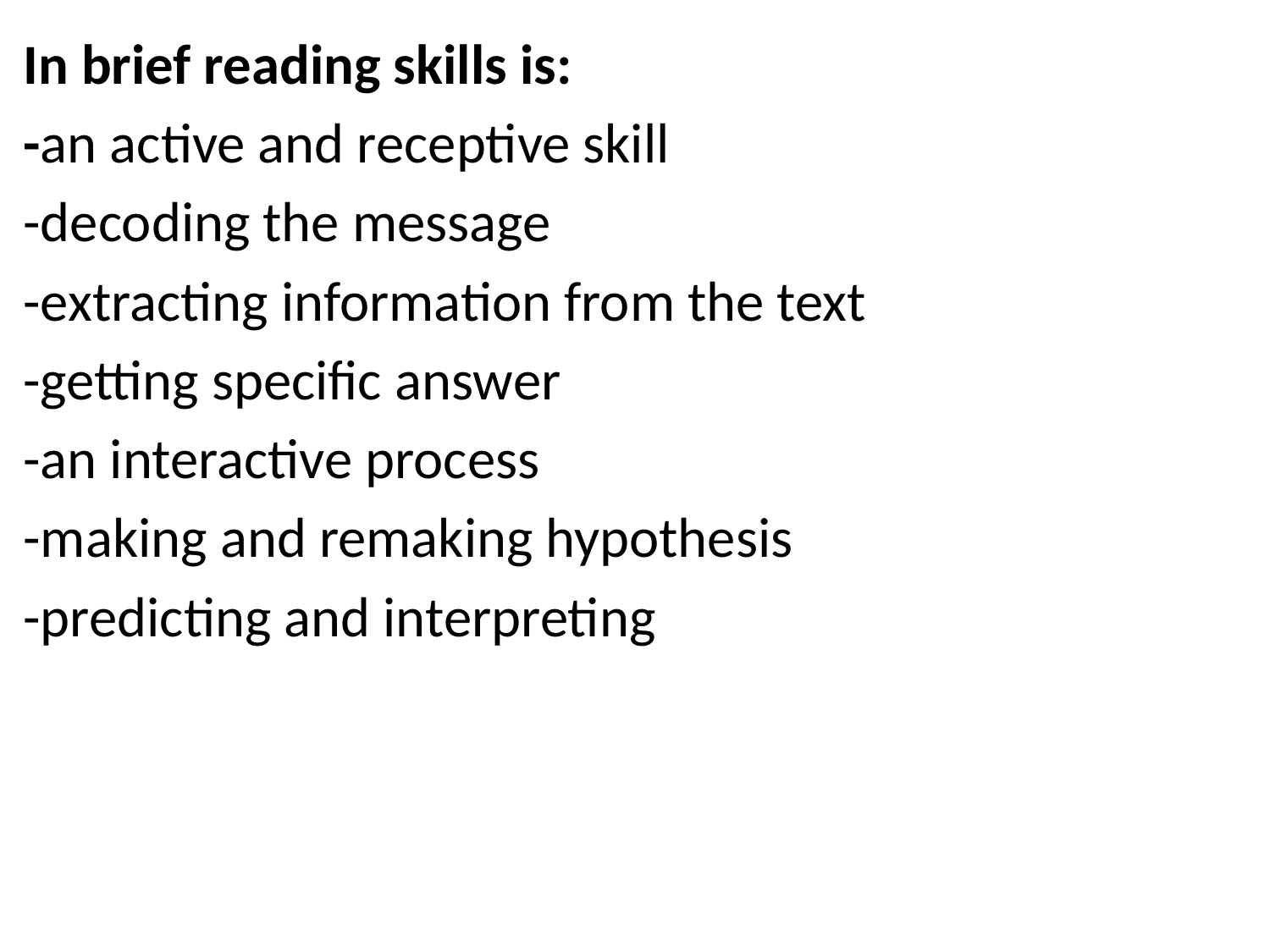

In brief reading skills is:
-an active and receptive skill
-decoding the message
-extracting information from the text
-getting specific answer
-an interactive process
-making and remaking hypothesis
-predicting and interpreting